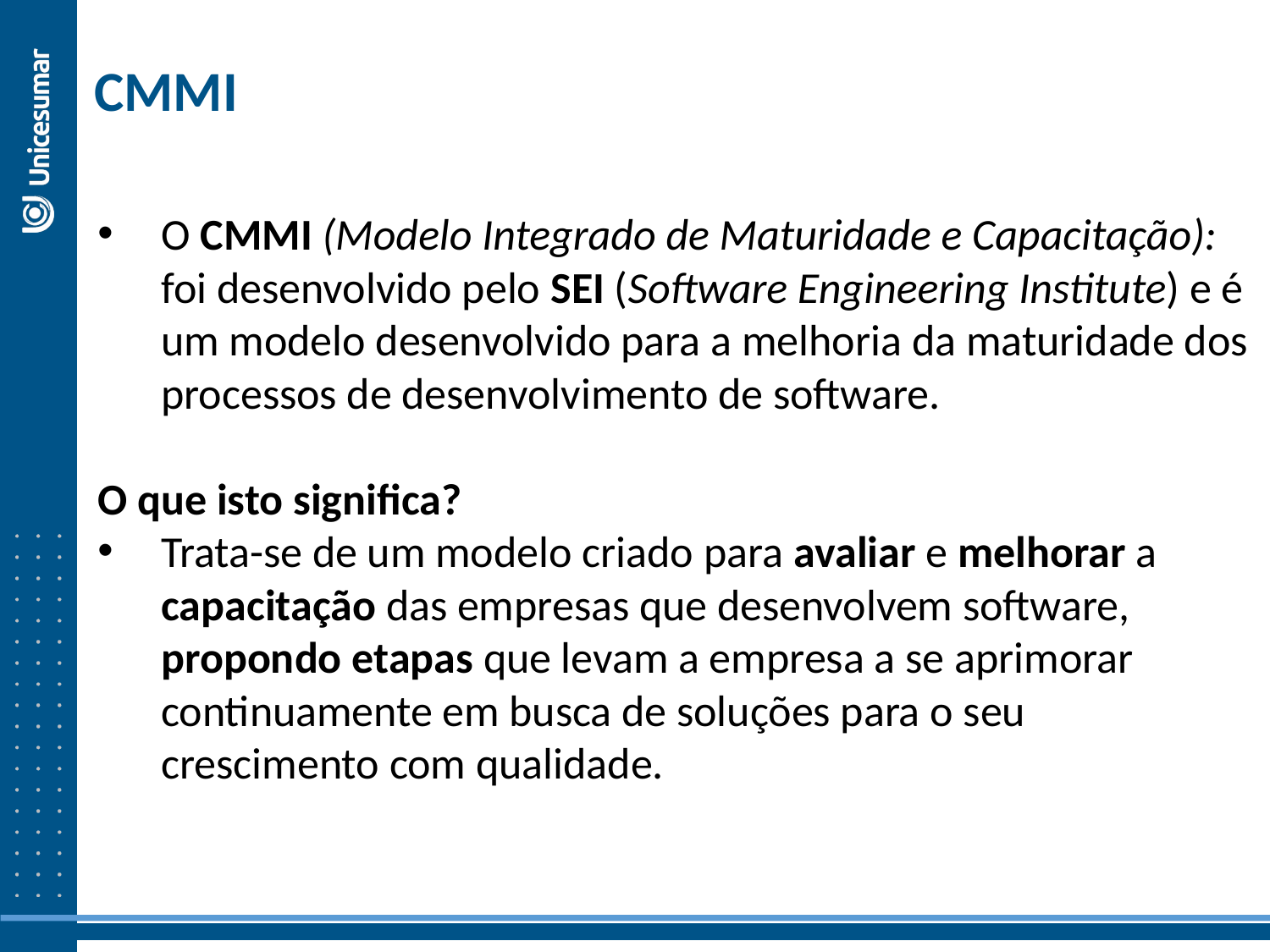

CMMI
O CMMI (Modelo Integrado de Maturidade e Capacitação):  foi desenvolvido pelo SEI (Software Engineering Institute) e é um modelo desenvolvido para a melhoria da maturidade dos processos de desenvolvimento de software.

O que isto significa?
Trata-se de um modelo criado para avaliar e melhorar a capacitação das empresas que desenvolvem software, propondo etapas que levam a empresa a se aprimorar continuamente em busca de soluções para o seu crescimento com qualidade.